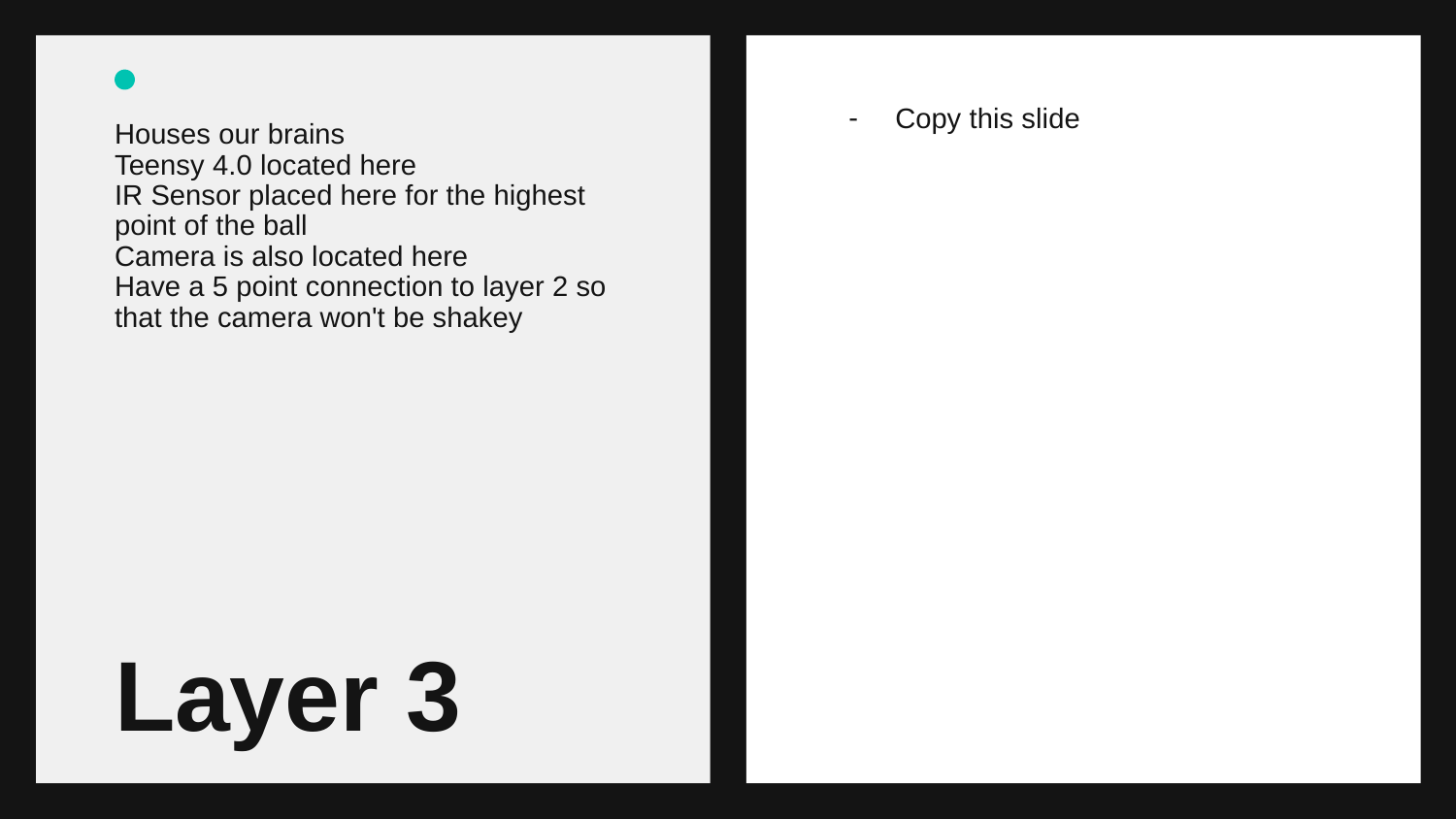

Copy this slide
Houses our brains
Teensy 4.0 located here
IR Sensor placed here for the highest point of the ball
Camera is also located here
Have a 5 point connection to layer 2 so that the camera won't be shakey
# Layer 3